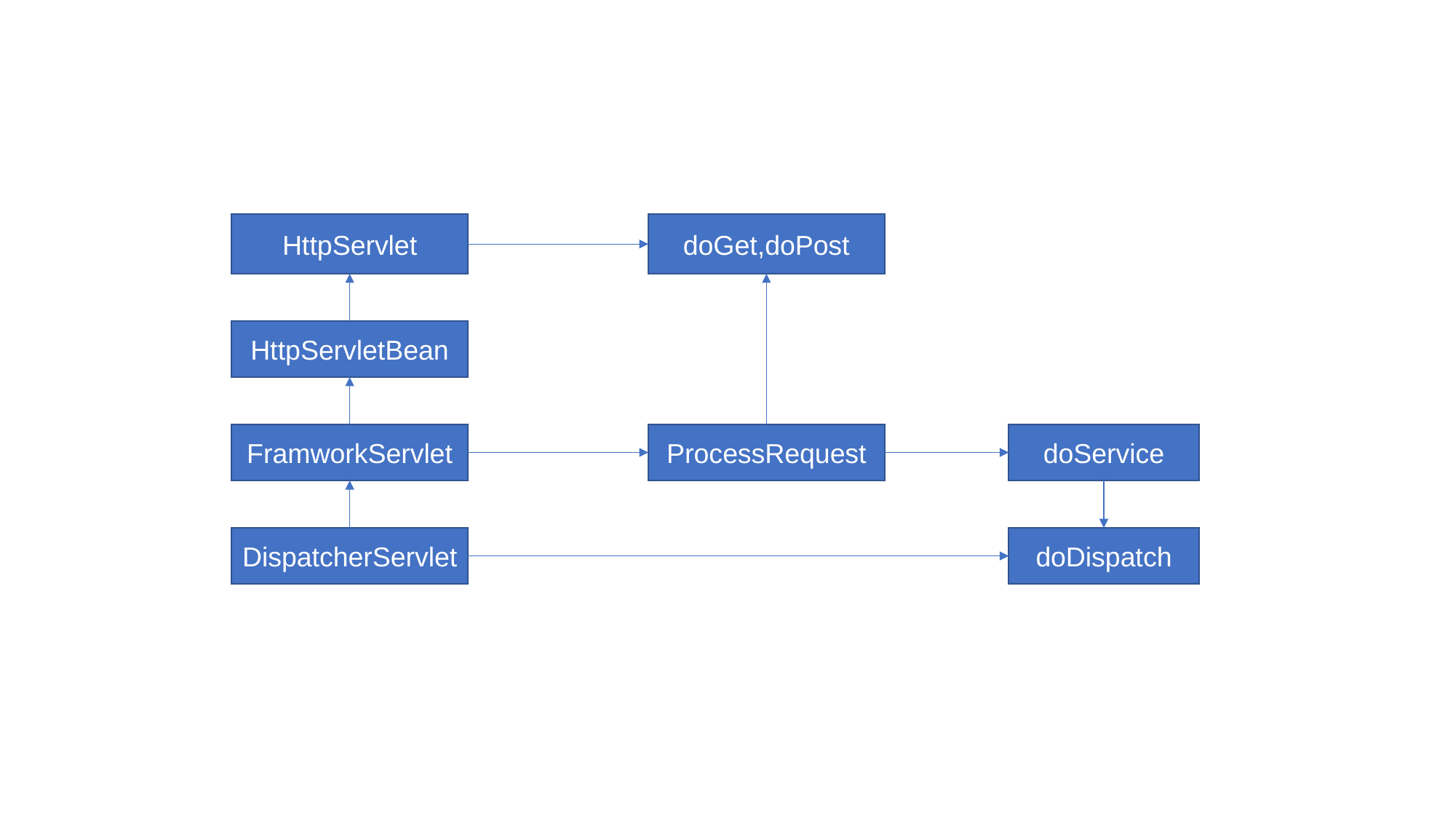

doGet,doPost
HttpServlet
HttpServletBean
FramworkServlet
ProcessRequest
doService
DispatcherServlet
doDispatch